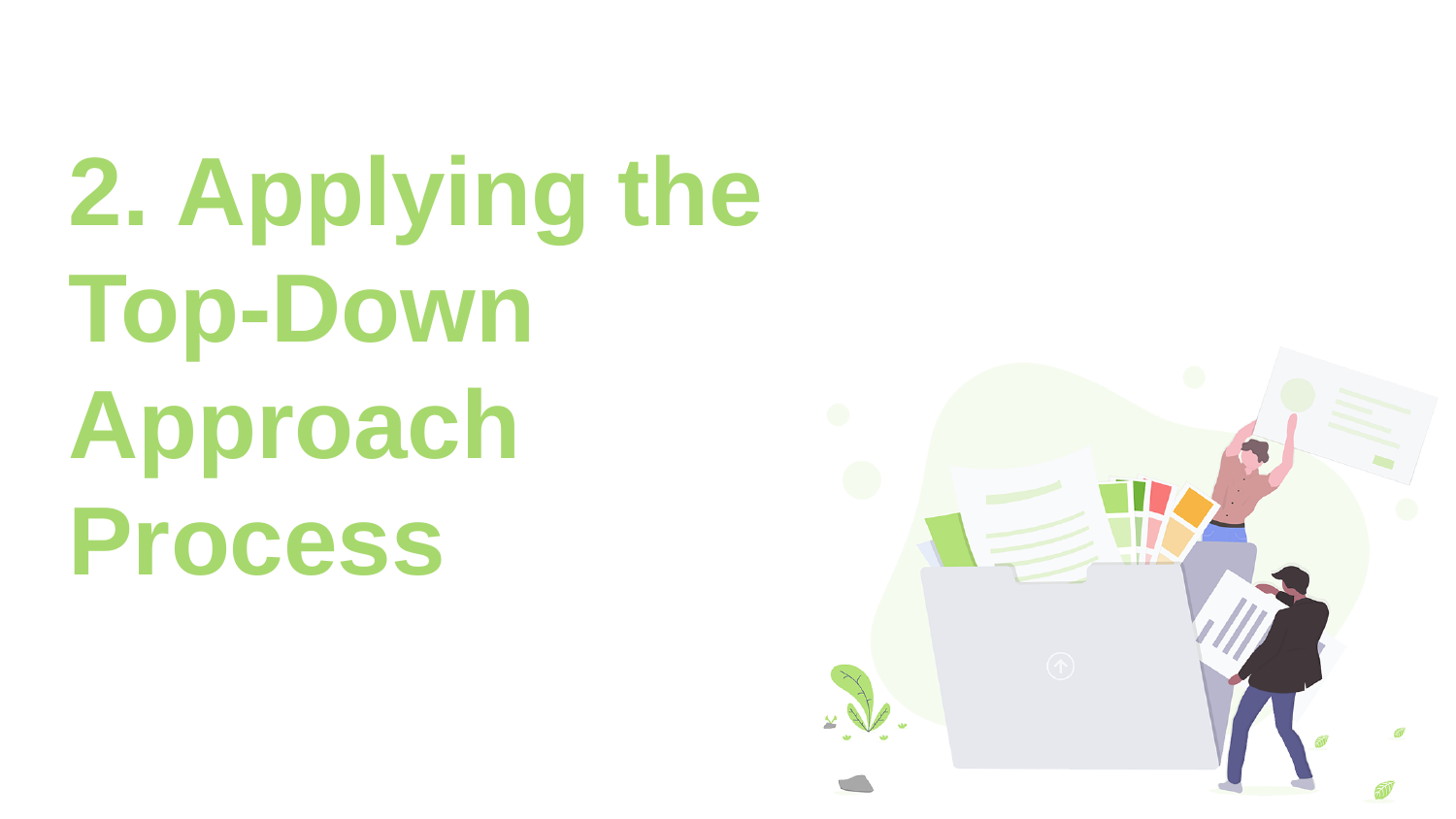

# 2. Applying the Top-Down Approach Process